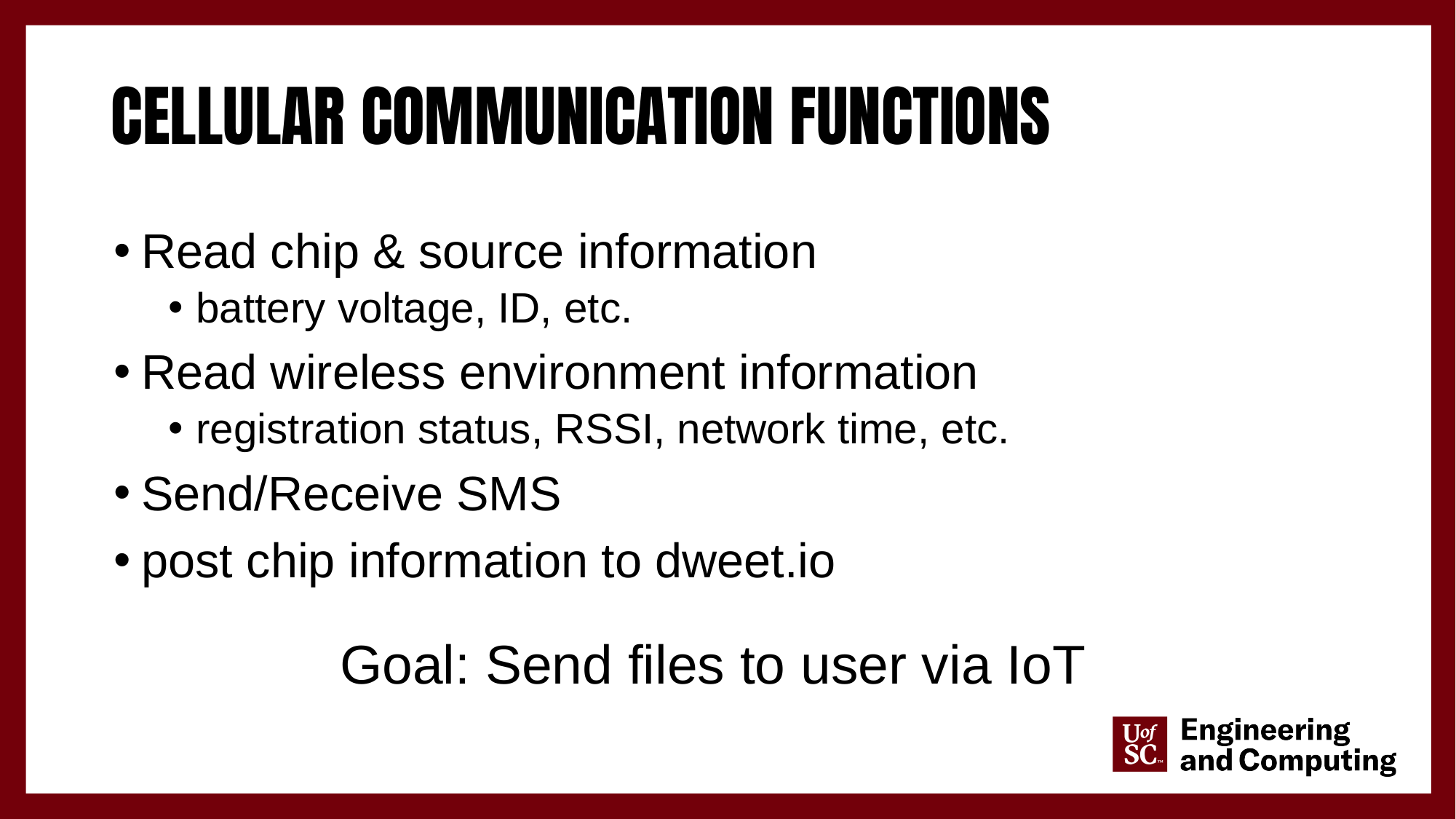

# Cellular Communication functions
Read chip & source information
battery voltage, ID, etc.
Read wireless environment information
registration status, RSSI, network time, etc.
Send/Receive SMS
post chip information to dweet.io
Goal: Send files to user via IoT